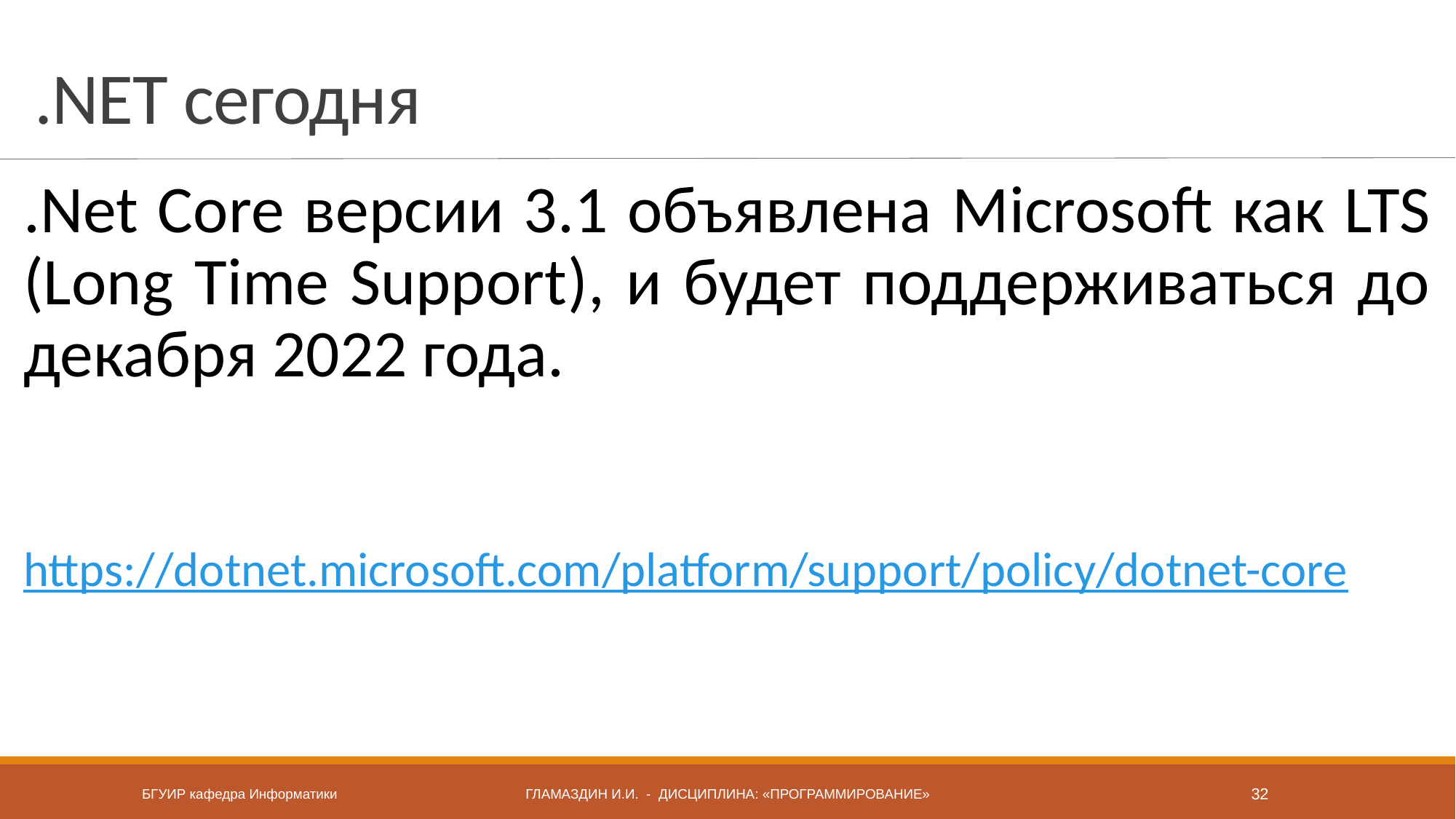

# .NET сегодня
.Net Core версии 3.1 объявлена Microsoft как LTS (Long Time Support), и будет поддерживаться до декабря 2022 года.

https://dotnet.microsoft.com/platform/support/policy/dotnet-core

БГУИР кафедра Информатики
Гламаздин и.и.  -  дисциплина: «Программирование»
32